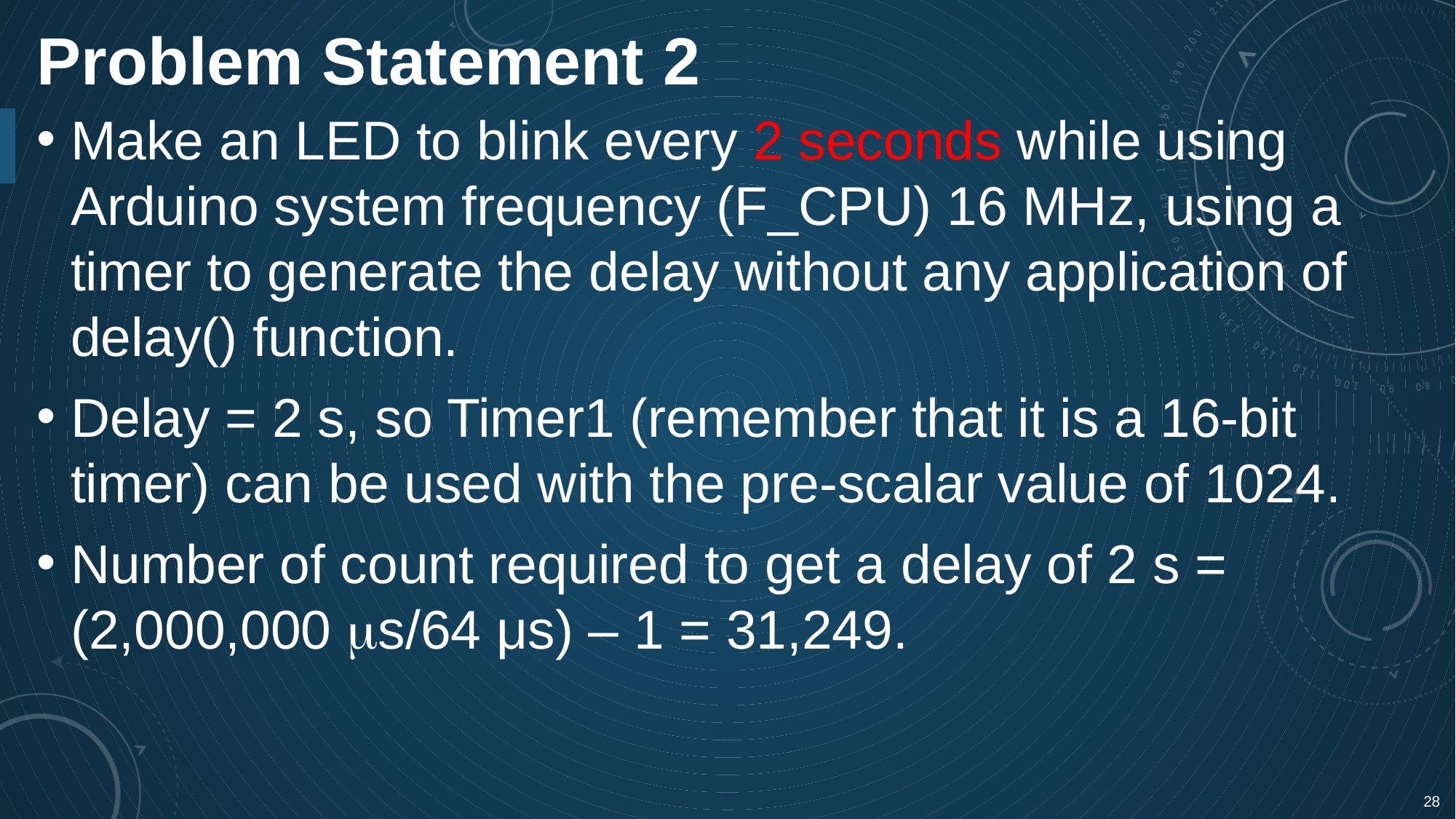

# Problem Statement 2
Make an LED to blink every 2 seconds while using Arduino system frequency (F_CPU) 16 MHz, using a timer to generate the delay without any application of delay() function.
Delay = 2 s, so Timer1 (remember that it is a 16-bit timer) can be used with the pre-scalar value of 1024.
Number of count required to get a delay of 2 s = (2,000,000 μs/64 μs) – 1 = 31,249.

28